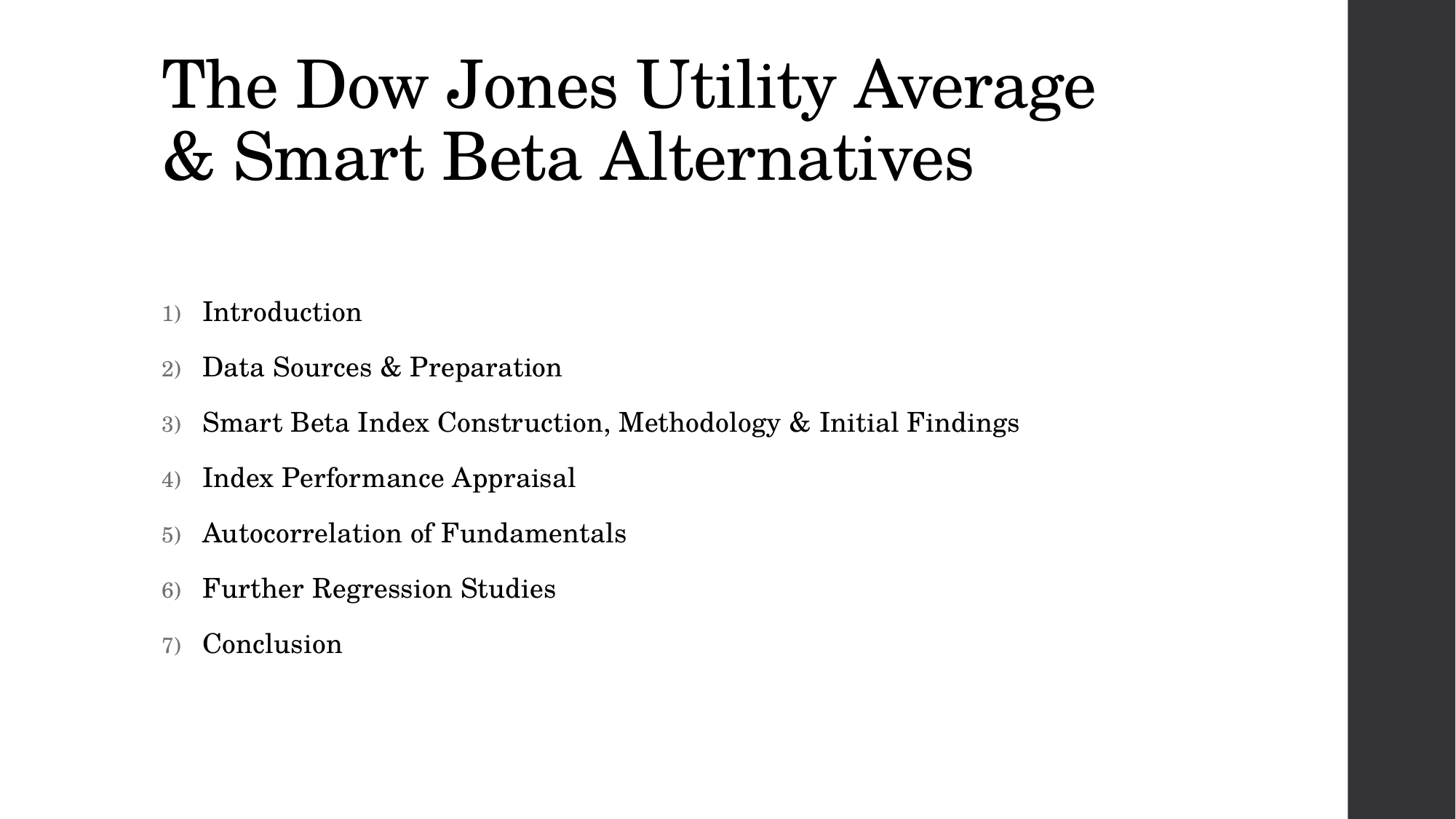

# The Dow Jones Utility Average & Smart Beta Alternatives
Introduction
Data Sources & Preparation
Smart Beta Index Construction, Methodology & Initial Findings
Index Performance Appraisal
Autocorrelation of Fundamentals
Further Regression Studies
Conclusion